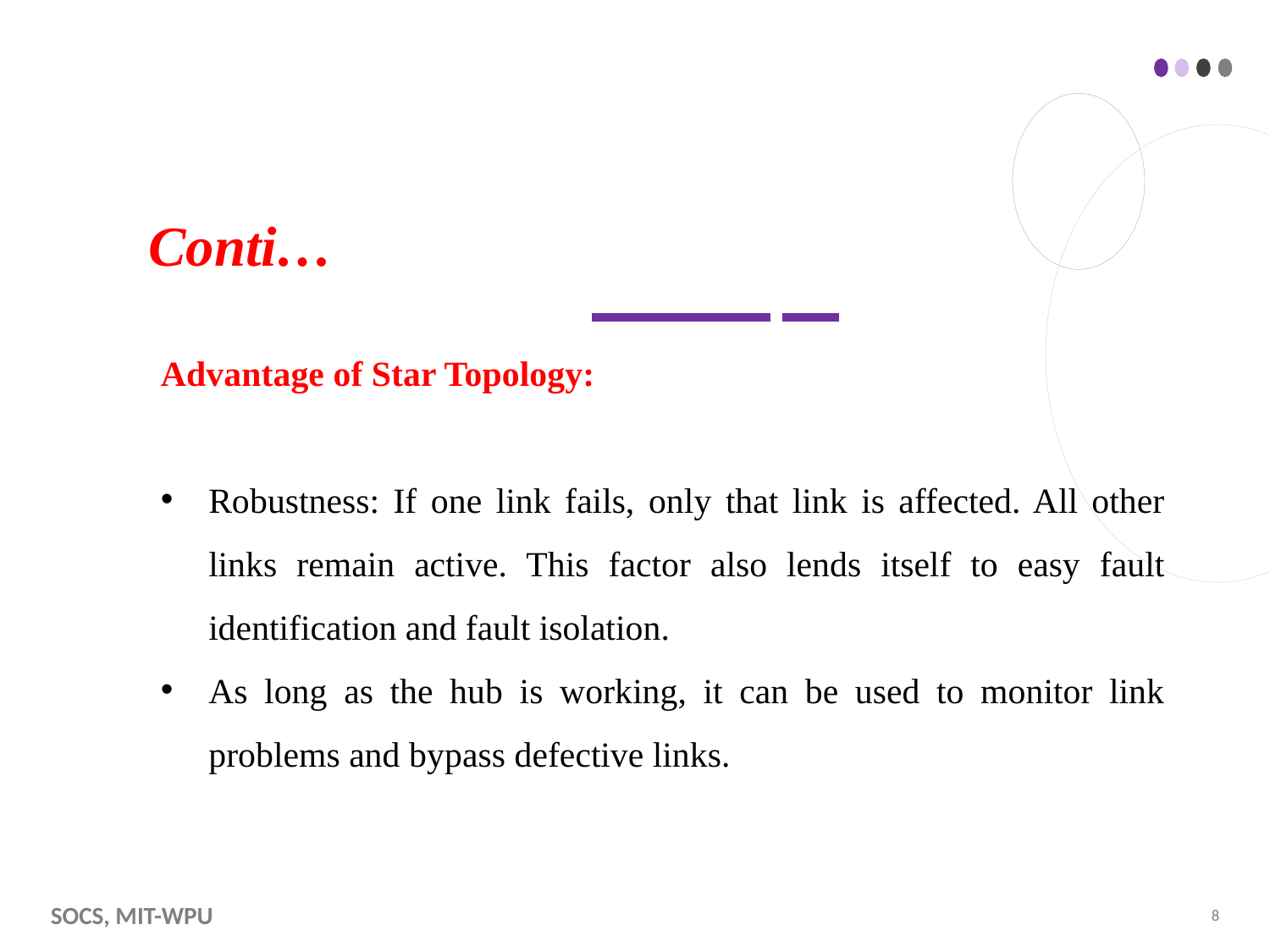

# Conti…

Advantage of Star Topology:

Robustness: If one link fails, only that link is affected. All other links remain active. This factor also lends itself to easy fault identification and fault isolation.
As long as the hub is working, it can be used to monitor link problems and bypass defective links.
SoCS, MIT-WPU
8